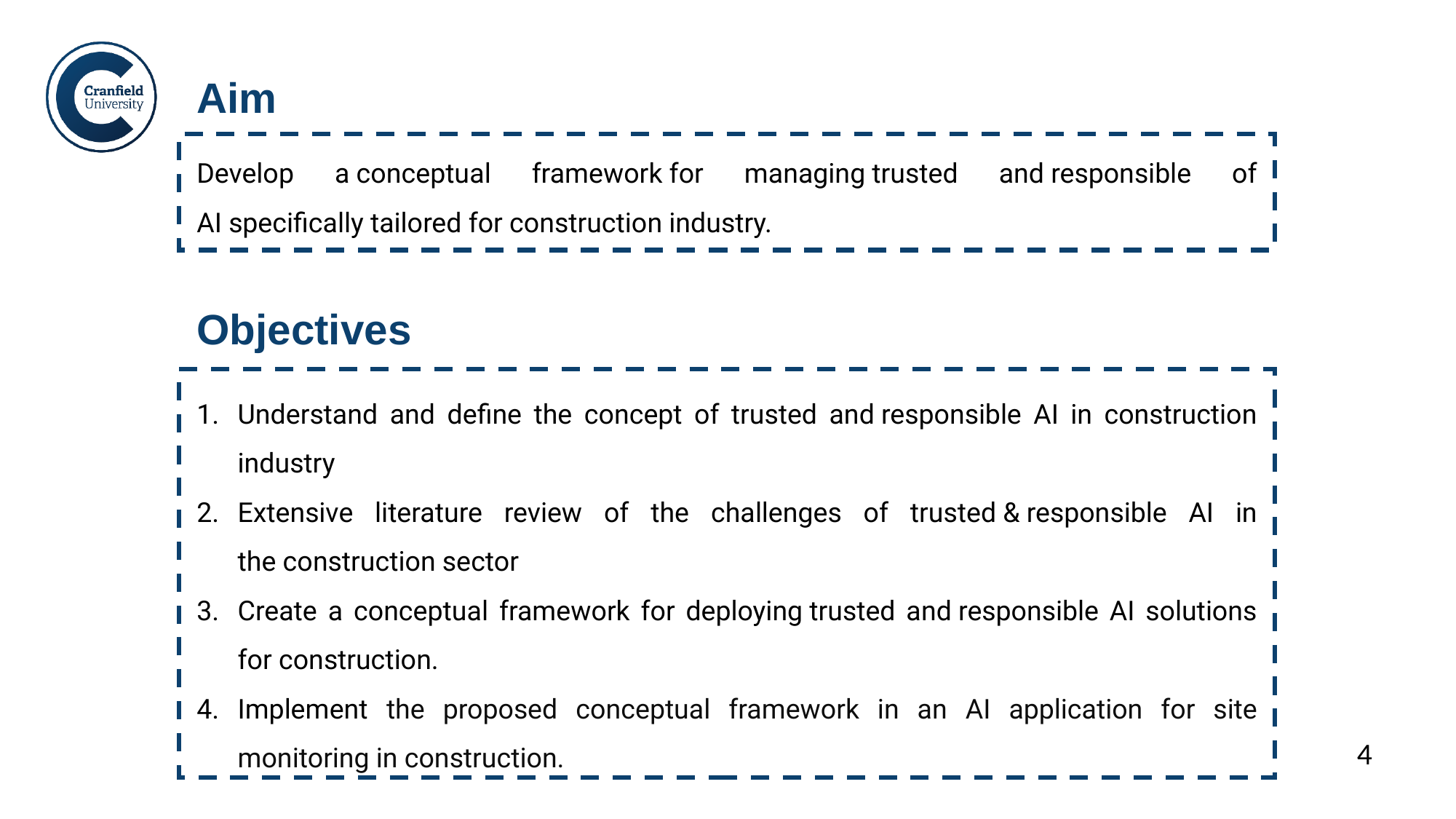

# Aim

Develop a conceptual framework for managing trusted and responsible of AI specifically tailored for construction industry.
Objectives

Understand and define the concept of trusted and responsible AI in construction industry​
Extensive literature review of the challenges of trusted & responsible AI in the construction sector​​
Create a conceptual framework for deploying trusted and responsible AI solutions for construction.​
Implement the proposed conceptual framework in an AI application for site monitoring in construction.
4